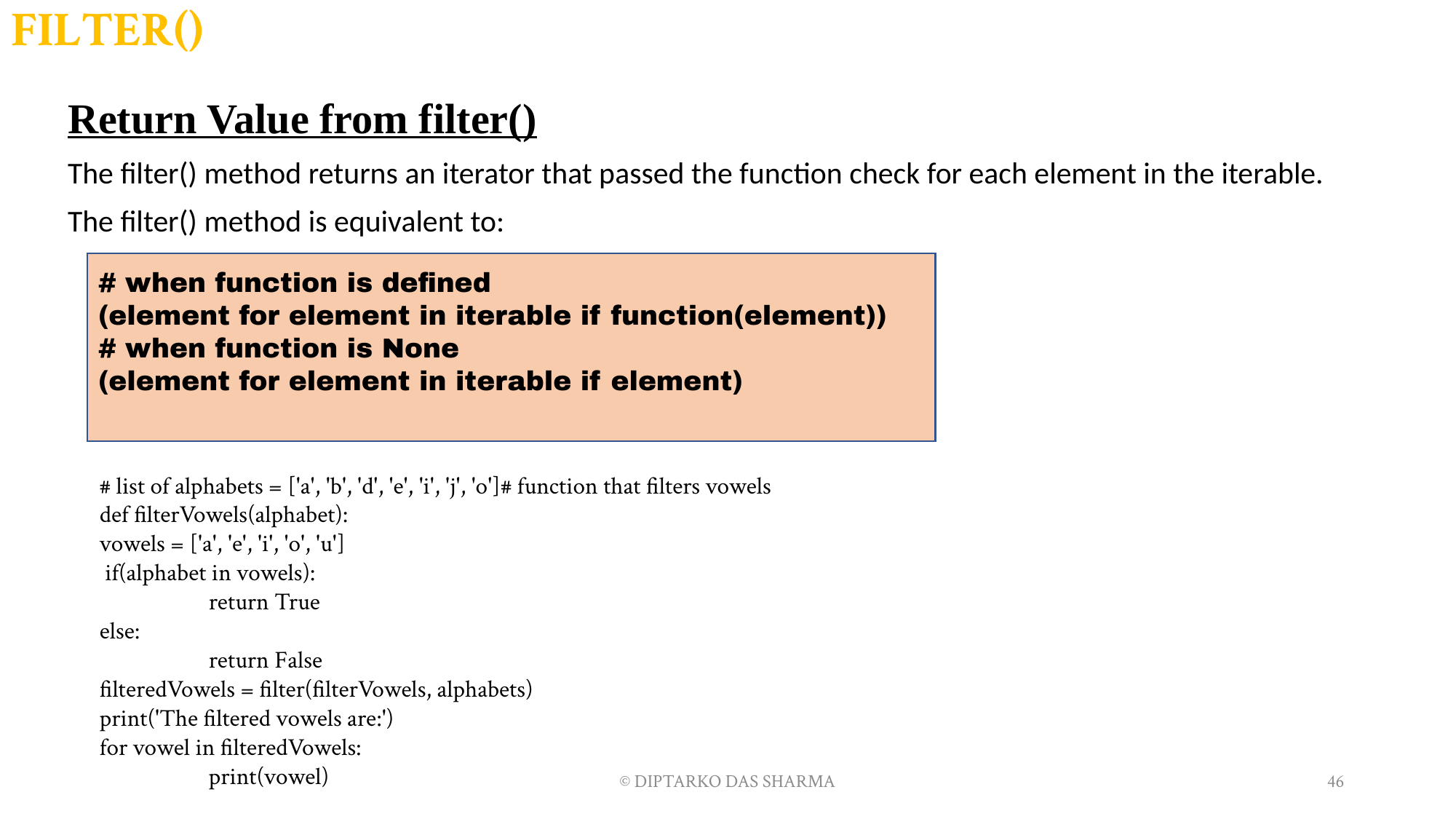

# FILTER()
Return Value from filter()
The filter() method returns an iterator that passed the function check for each element in the iterable.
The filter() method is equivalent to:

# when function is defined
(element for element in iterable if function(element))
# when function is None
(element for element in iterable if element)

# list of alphabets = ['a', 'b', 'd', 'e', 'i', 'j', 'o']# function that filters vowels
def filterVowels(alphabet):
vowels = ['a', 'e', 'i', 'o', 'u']
 if(alphabet in vowels):
	return True
else:
	return False
filteredVowels = filter(filterVowels, alphabets)
print('The filtered vowels are:')
for vowel in filteredVowels:
	print(vowel)
© DIPTARKO DAS SHARMA
46